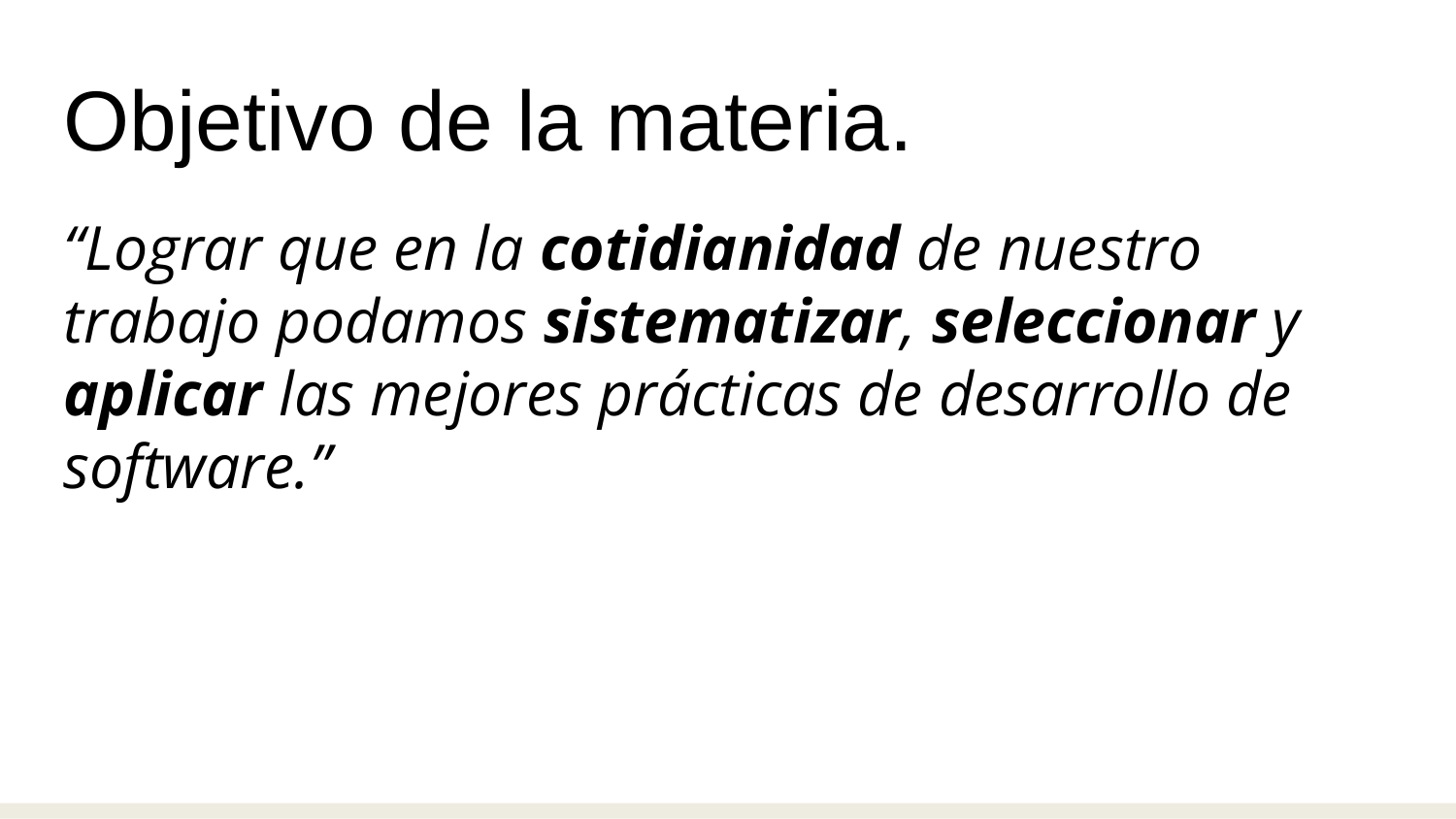

Objetivo de la materia.
“Lograr que en la cotidianidad de nuestro trabajo podamos sistematizar, seleccionar y aplicar las mejores prácticas de desarrollo de software.”